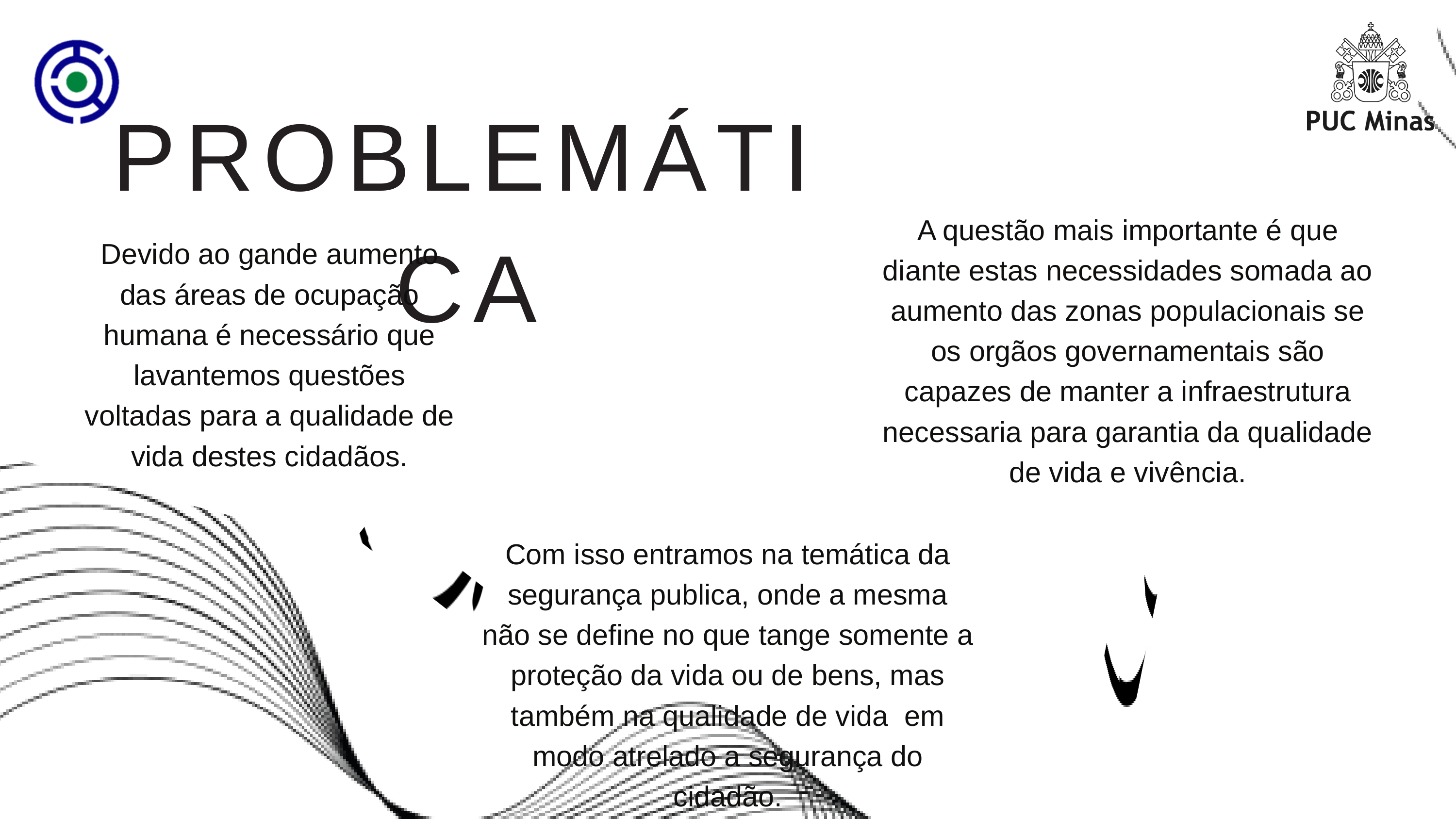

PROBLEMÁTICA
A questão mais importante é que diante estas necessidades somada ao aumento das zonas populacionais se os orgãos governamentais são capazes de manter a infraestrutura necessaria para garantia da qualidade de vida e vivência.
Devido ao gande aumento das áreas de ocupação humana é necessário que lavantemos questões voltadas para a qualidade de vida destes cidadãos.

Com isso entramos na temática da segurança publica, onde a mesma não se define no que tange somente a proteção da vida ou de bens, mas também na qualidade de vida  em modo atrelado a segurança do cidadão.